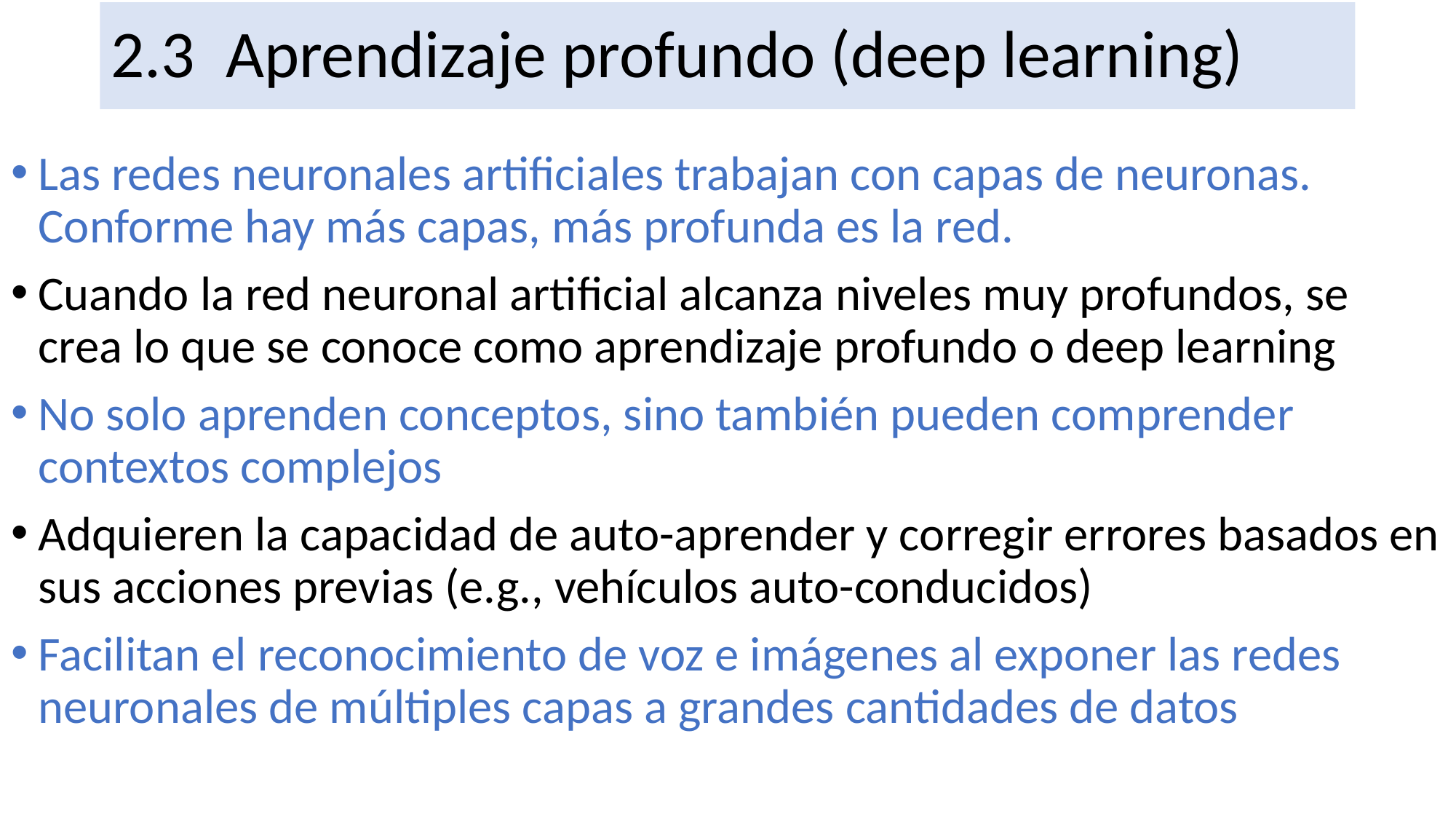

# 2.3  Aprendizaje profundo (deep learning)
Las redes neuronales artificiales trabajan con capas de neuronas. Conforme hay más capas, más profunda es la red.
Cuando la red neuronal artificial alcanza niveles muy profundos, se crea lo que se conoce como aprendizaje profundo o deep learning
No solo aprenden conceptos, sino también pueden comprender contextos complejos
Adquieren la capacidad de auto-aprender y corregir errores basados en sus acciones previas (e.g., vehículos auto-conducidos)
Facilitan el reconocimiento de voz e imágenes al exponer las redes neuronales de múltiples capas a grandes cantidades de datos